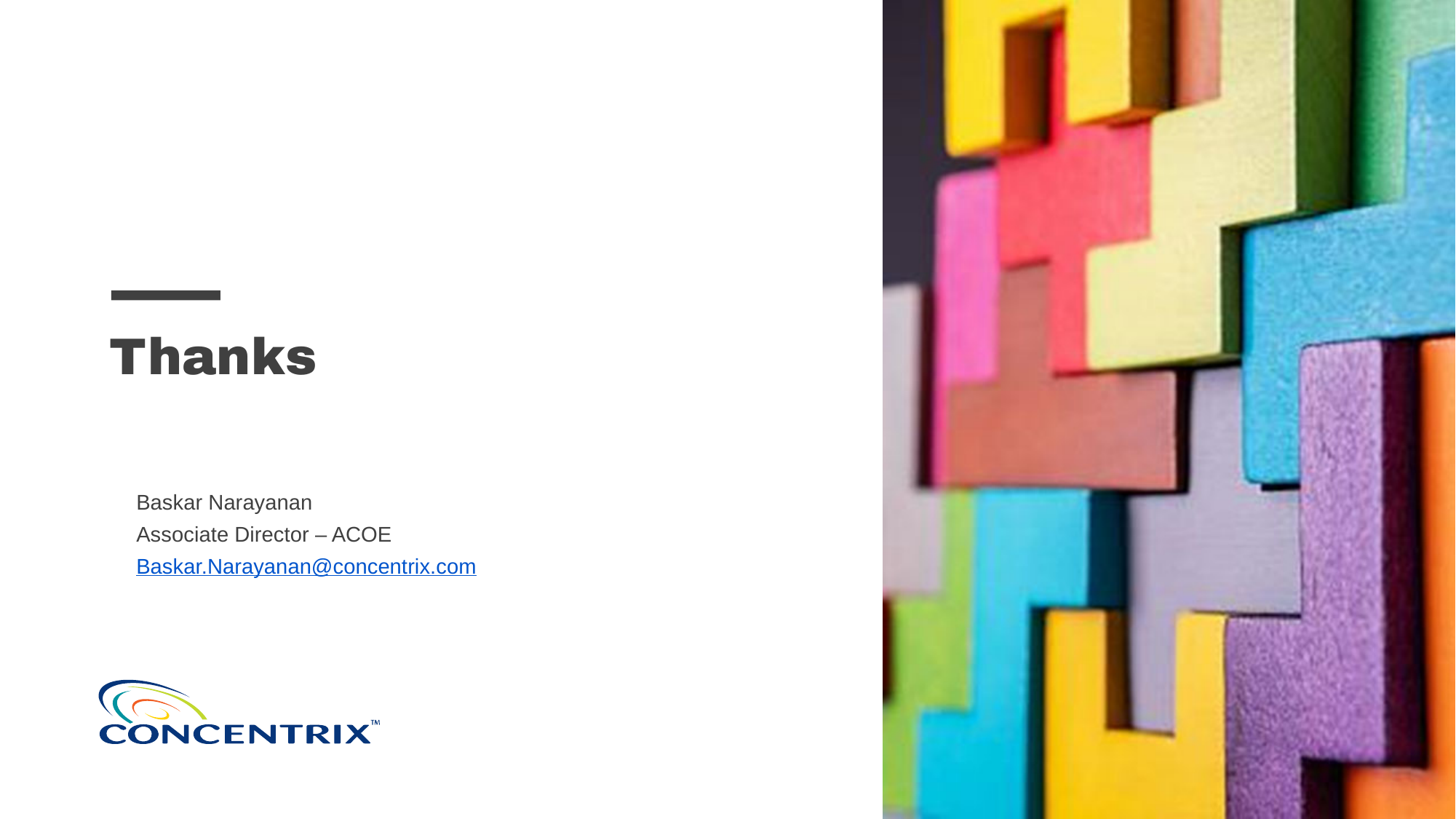

Thanks
Baskar Narayanan
Associate Director – ACOE
Baskar.Narayanan@concentrix.com